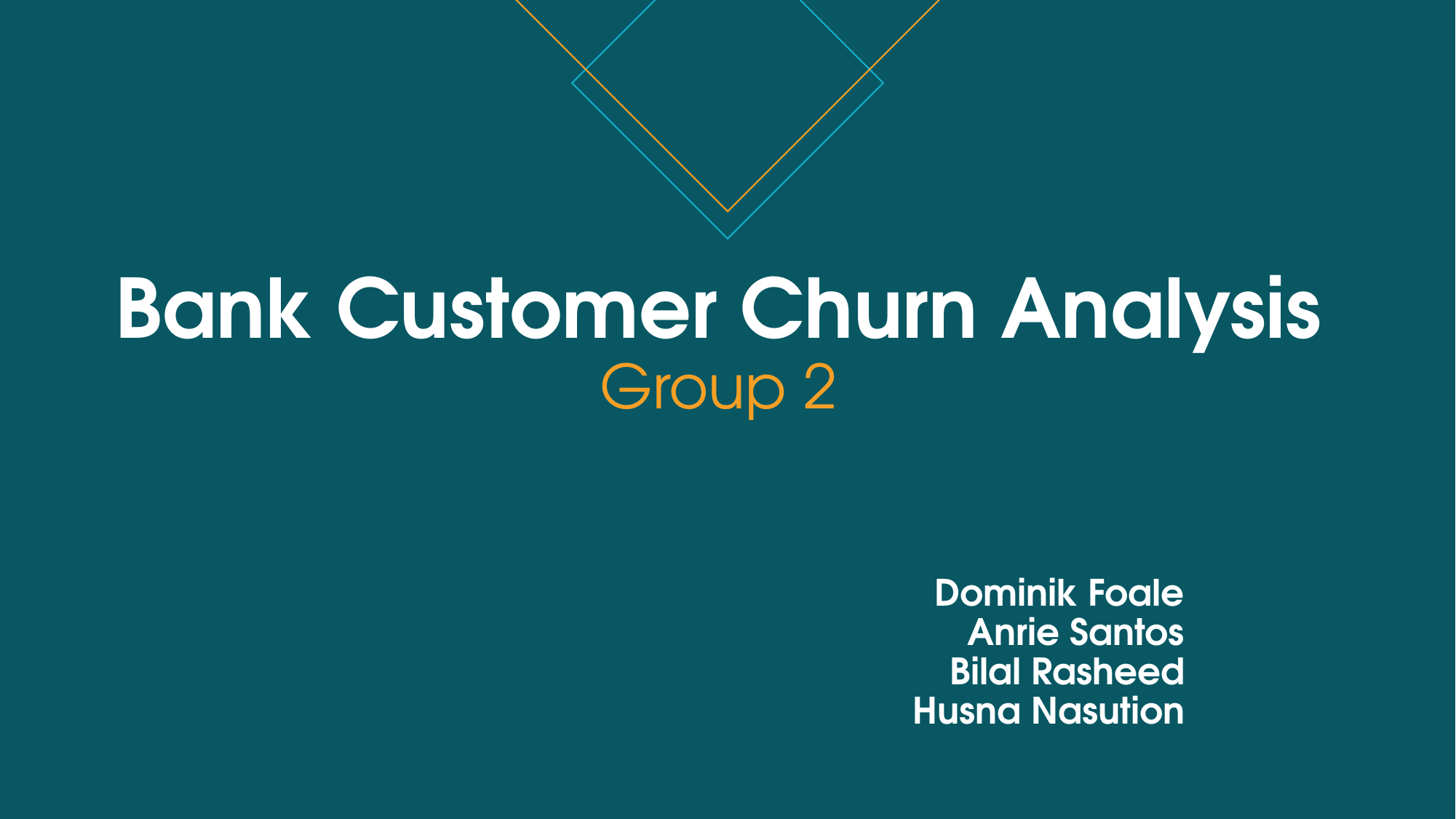

# Bank Customer Churn Analysis Group 2
Dominik Foale
Anrie Santos
Bilal Rasheed
Husna Nasution